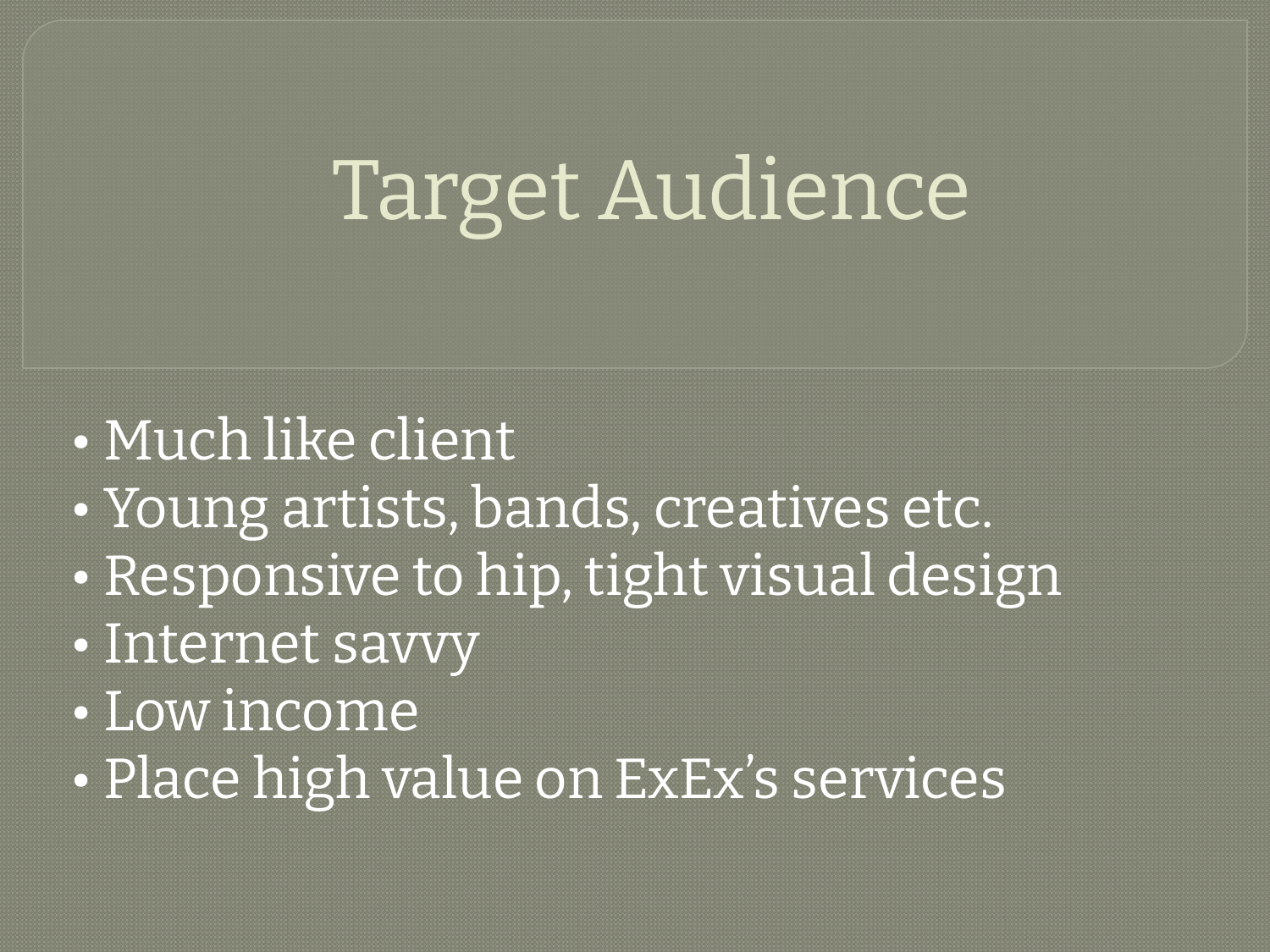

# Target Audience
• Much like client
• Young artists, bands, creatives etc.
• Responsive to hip, tight visual design
• Internet savvy
• Low income
• Place high value on ExEx’s services